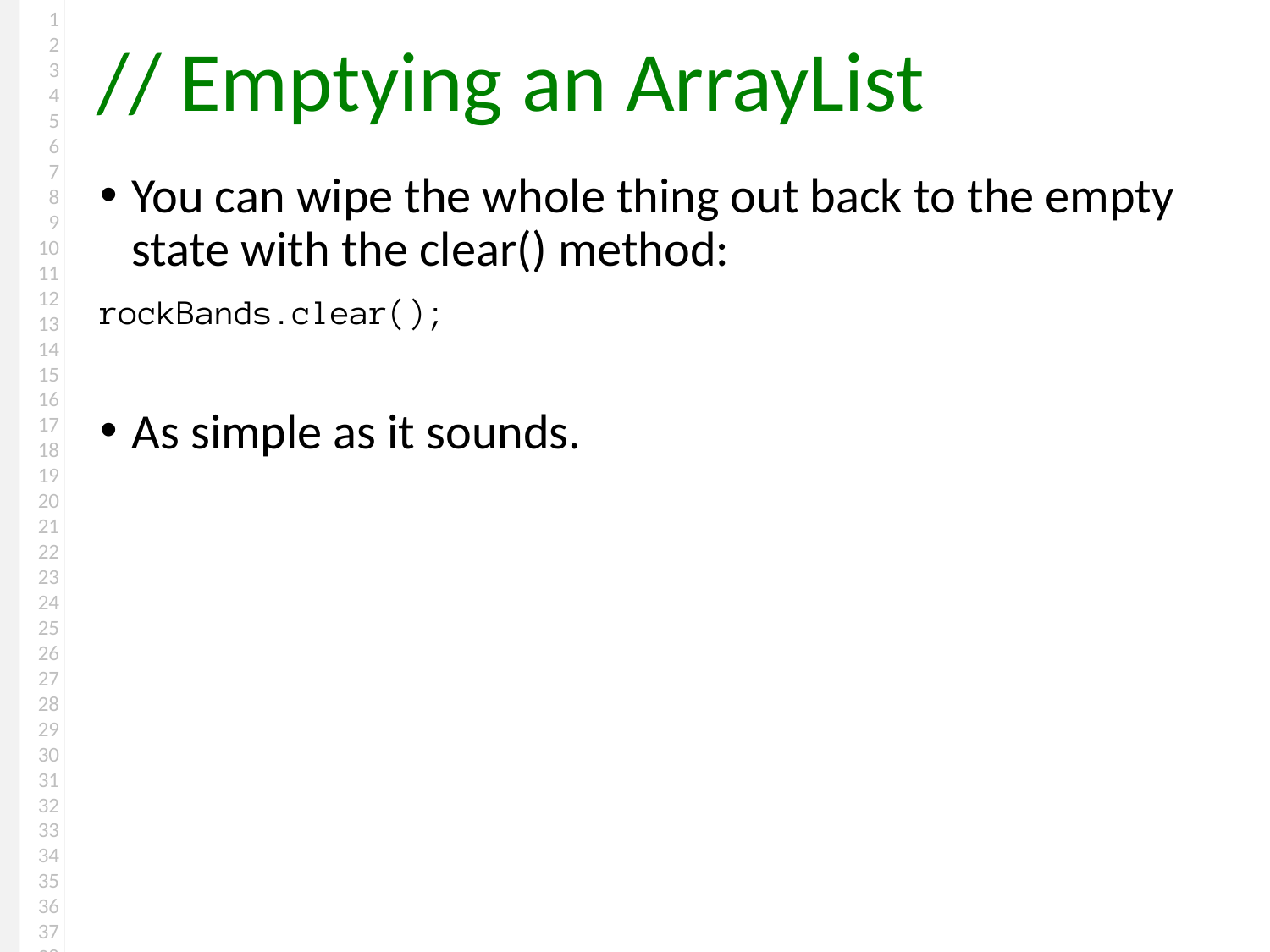

# Emptying an ArrayList
You can wipe the whole thing out back to the empty state with the clear() method:
rockBands.clear();

As simple as it sounds.